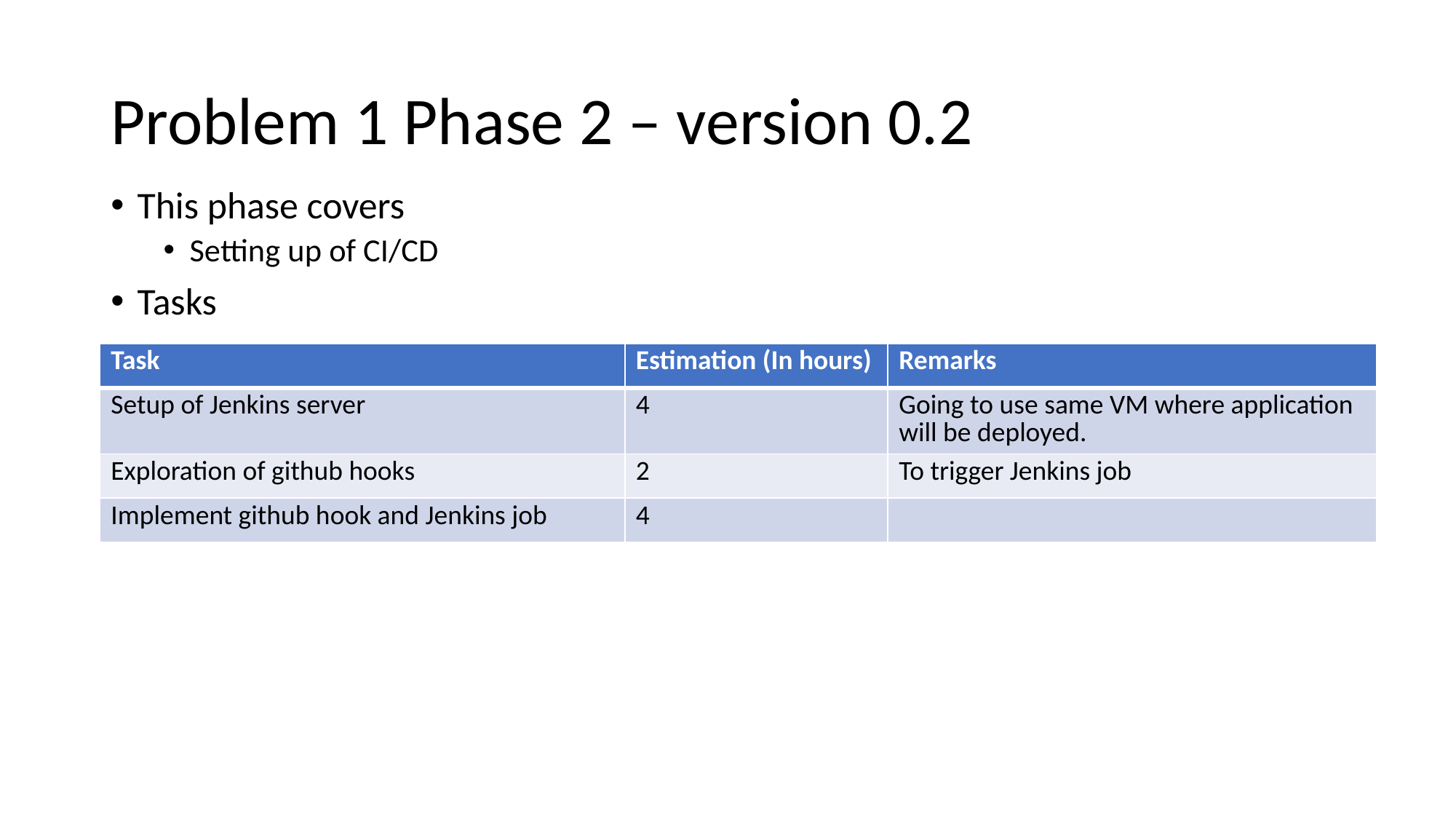

# Problem 1 Phase 2 – version 0.2
This phase covers
Setting up of CI/CD
Tasks
| Task | Estimation (In hours) | Remarks |
| --- | --- | --- |
| Setup of Jenkins server | 4 | Going to use same VM where application will be deployed. |
| Exploration of github hooks | 2 | To trigger Jenkins job |
| Implement github hook and Jenkins job | 4 |  |